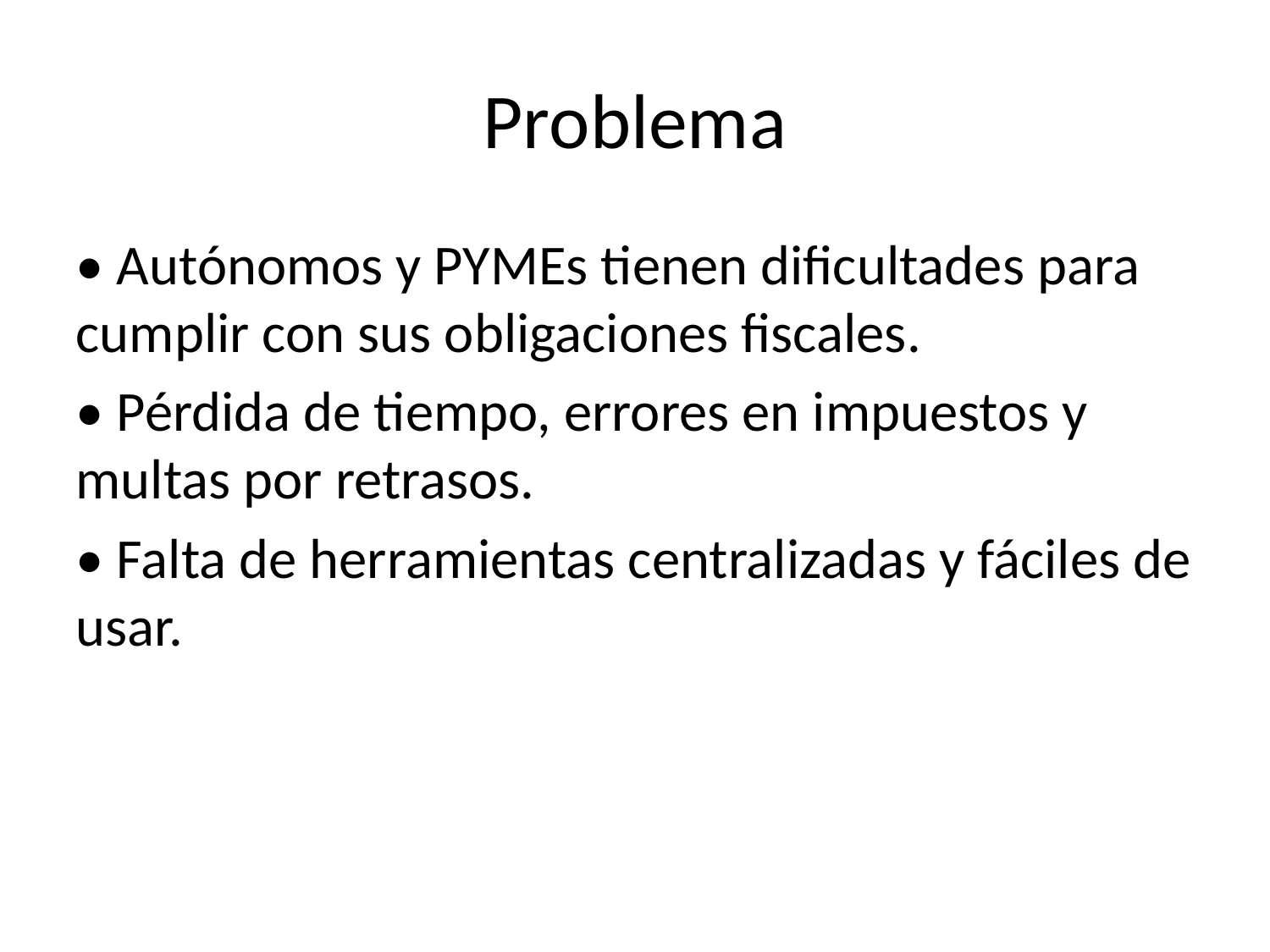

Problema
• Autónomos y PYMEs tienen dificultades para cumplir con sus obligaciones fiscales.
• Pérdida de tiempo, errores en impuestos y multas por retrasos.
• Falta de herramientas centralizadas y fáciles de usar.